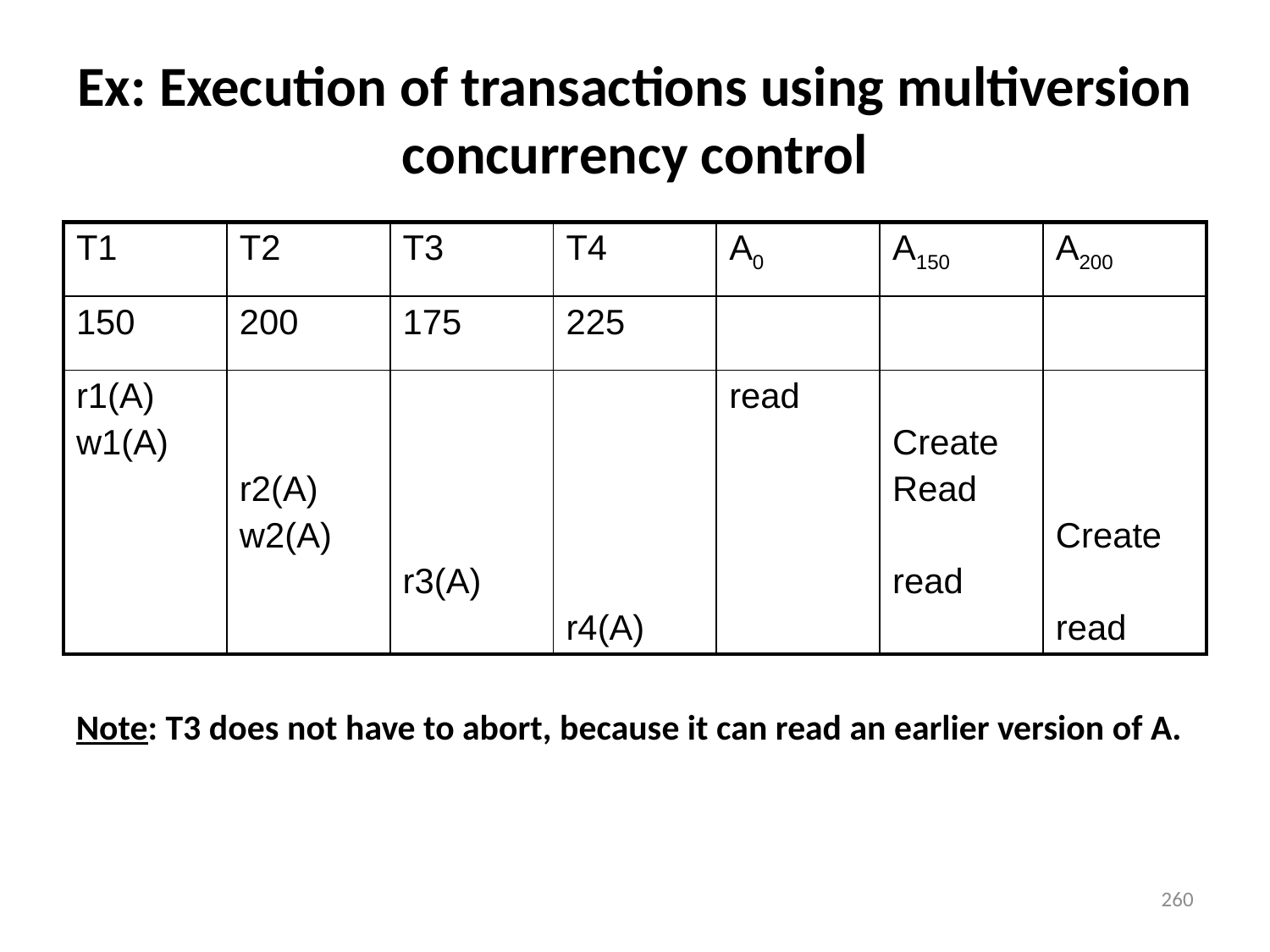

# Ex: Execution of transactions using multiversion concurrency control
| T1 | T2 | T3 | T4 | A0 | A150 | A200 |
| --- | --- | --- | --- | --- | --- | --- |
| 150 | 200 | 175 | 225 |  |  |  |
| r1(A) w1(A) | r2(A) w2(A) | r3(A) | r4(A) | read | Create Read read | Create read |
Note: T3 does not have to abort, because it can read an earlier version of A.
260